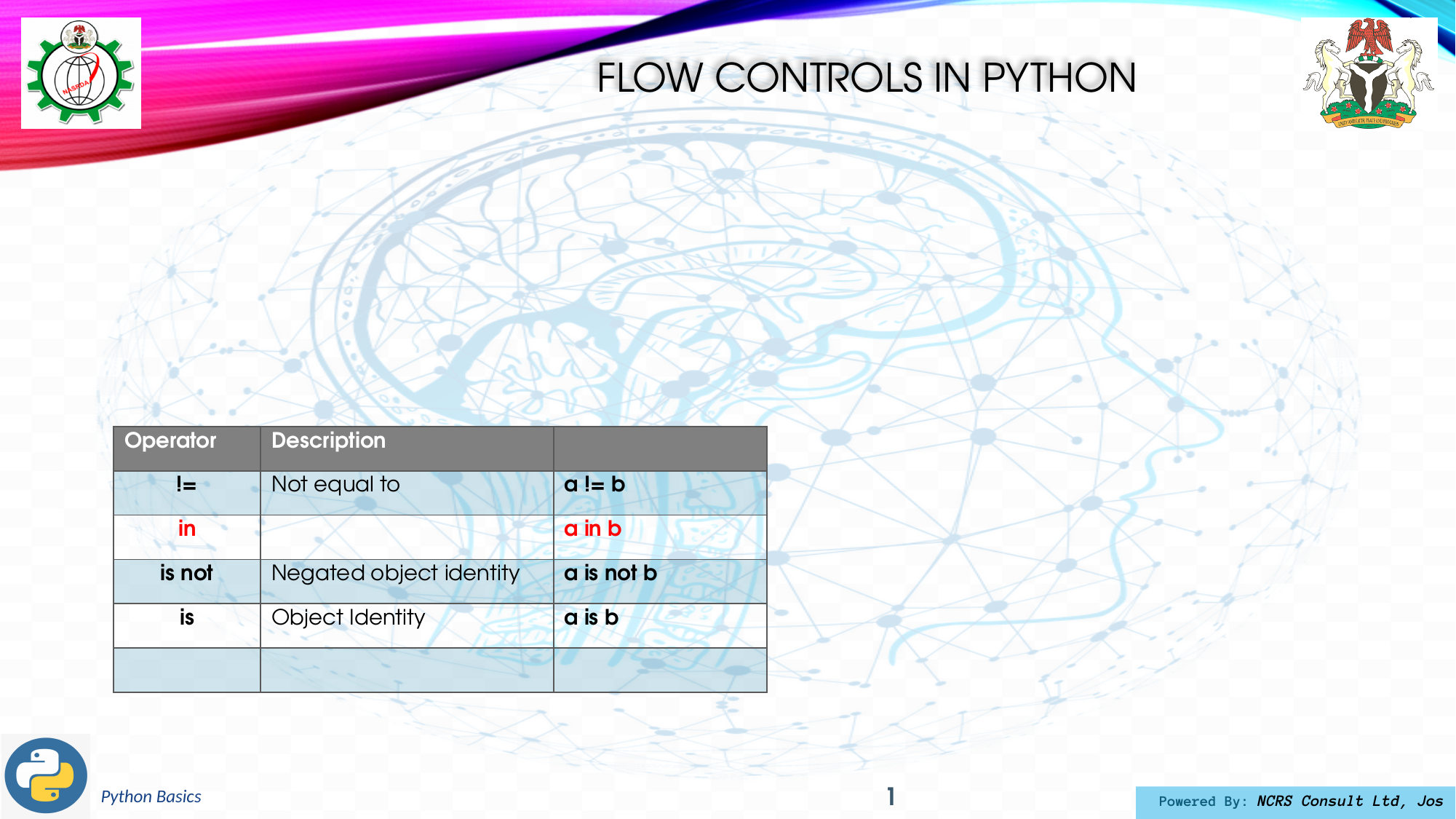

Flow controls in python
| Operator | Description |  |
| --- | --- | --- |
| != | Not equal to | a != b |
| in |  | a in b |
| is not | Negated object identity | a is not b |
| is | Object Identity | a is b |
|  |  |  |
1